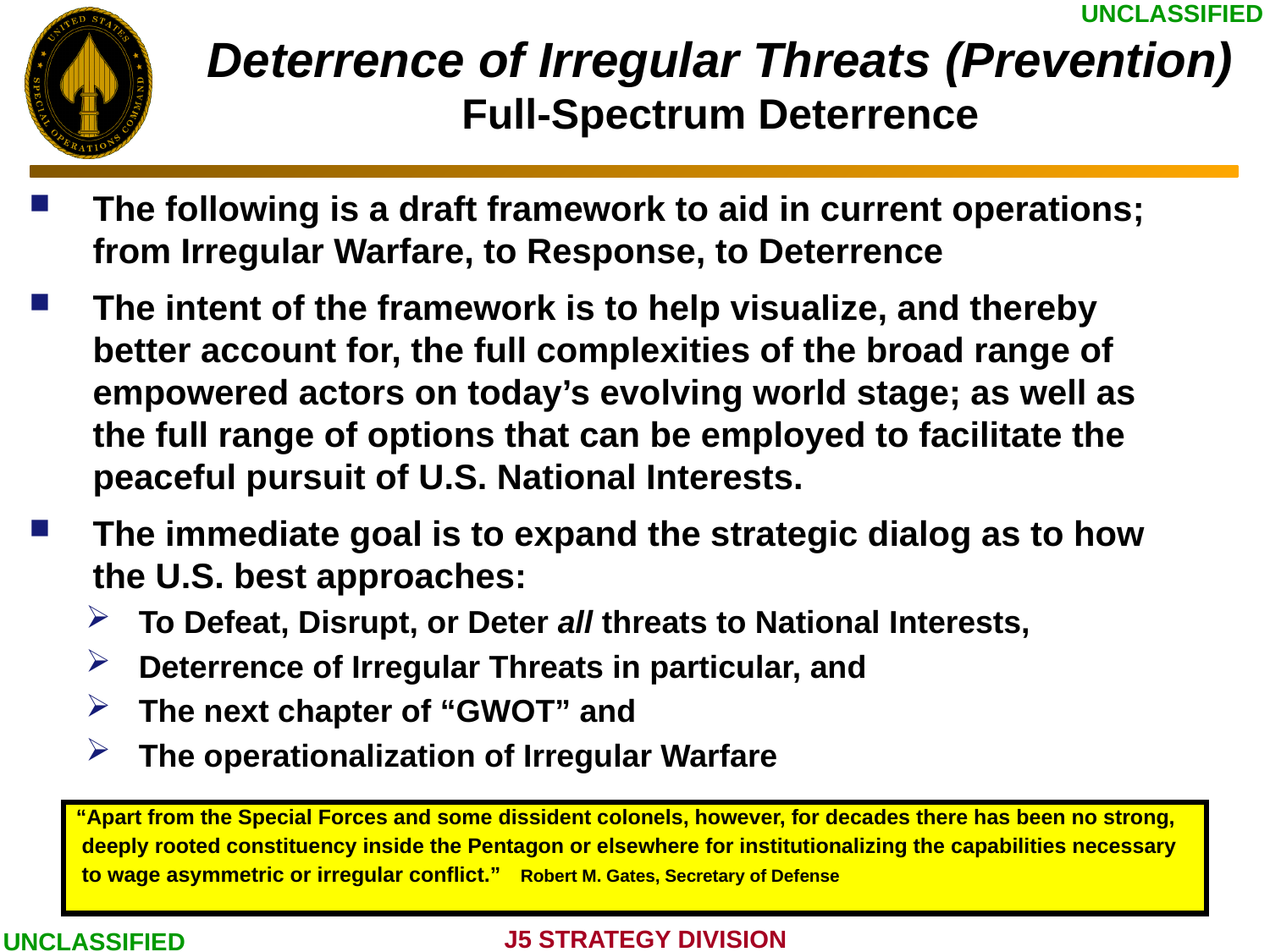

# Deterrence of Irregular Threats (Prevention) Full-Spectrum Deterrence
The following is a draft framework to aid in current operations; from Irregular Warfare, to Response, to Deterrence
The intent of the framework is to help visualize, and thereby better account for, the full complexities of the broad range of empowered actors on today’s evolving world stage; as well as the full range of options that can be employed to facilitate the peaceful pursuit of U.S. National Interests.
The immediate goal is to expand the strategic dialog as to how the U.S. best approaches:
To Defeat, Disrupt, or Deter all threats to National Interests,
Deterrence of Irregular Threats in particular, and
The next chapter of “GWOT” and
The operationalization of Irregular Warfare

“Apart from the Special Forces and some dissident colonels, however, for decades there has been no strong,
 deeply rooted constituency inside the Pentagon or elsewhere for institutionalizing the capabilities necessary
 to wage asymmetric or irregular conflict.”  	Robert M. Gates, Secretary of Defense